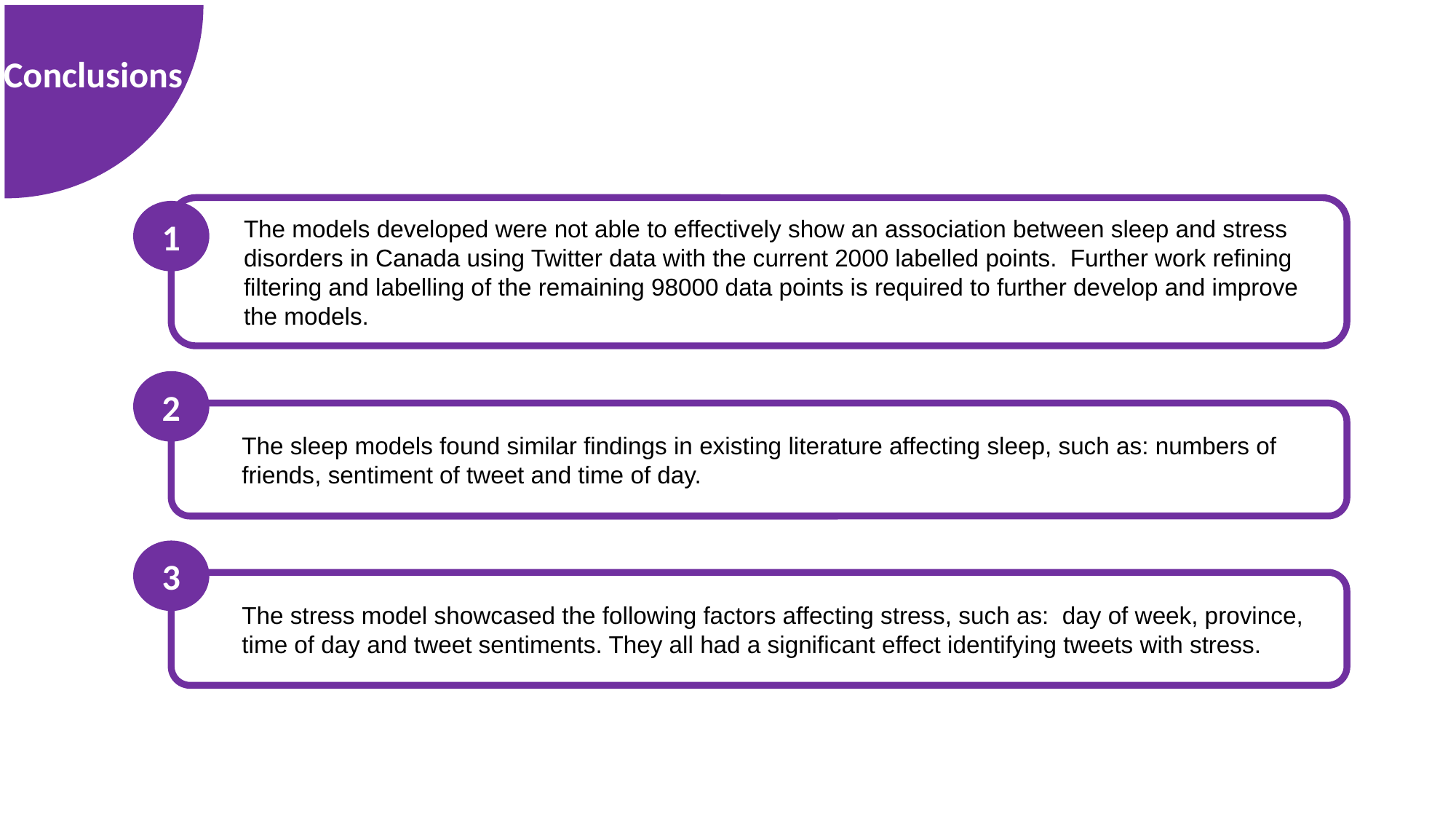

Conclusions
Solution
The models developed were not able to effectively show an association between sleep and stress disorders in Canada using Twitter data with the current 2000 labelled points.  Further work refining filtering and labelling of the remaining 98000 data points is required to further develop and improve the models.
1
2
The sleep models found similar findings in existing literature affecting sleep, such as: numbers of friends, sentiment of tweet and time of day.
3
The stress model showcased the following factors affecting stress, such as:  day of week, province, time of day and tweet sentiments. They all had a significant effect identifying tweets with stress.